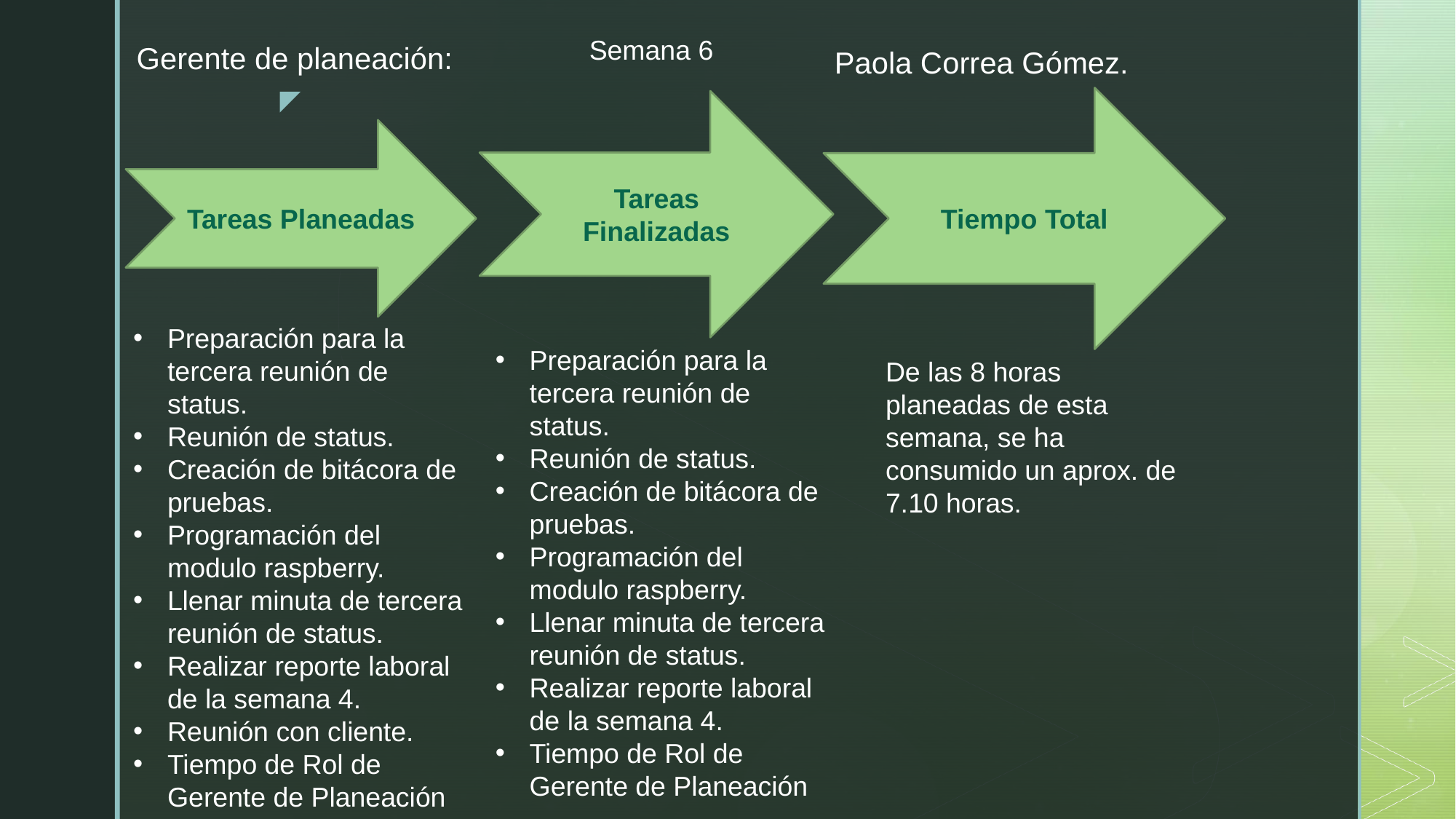

Semana 6
Gerente de planeación:
Paola Correa Gómez.
Tiempo Total
Tareas Finalizadas
Tareas Planeadas
Preparación para la tercera reunión de status.
Reunión de status.
Creación de bitácora de pruebas.
Programación del modulo raspberry.
Llenar minuta de tercera reunión de status.
Realizar reporte laboral de la semana 4.
Reunión con cliente.
Tiempo de Rol de Gerente de Planeación
Preparación para la tercera reunión de status.
Reunión de status.
Creación de bitácora de pruebas.
Programación del modulo raspberry.
Llenar minuta de tercera reunión de status.
Realizar reporte laboral de la semana 4.
Tiempo de Rol de Gerente de Planeación
De las 8 horas planeadas de esta semana, se ha consumido un aprox. de  7.10 horas.